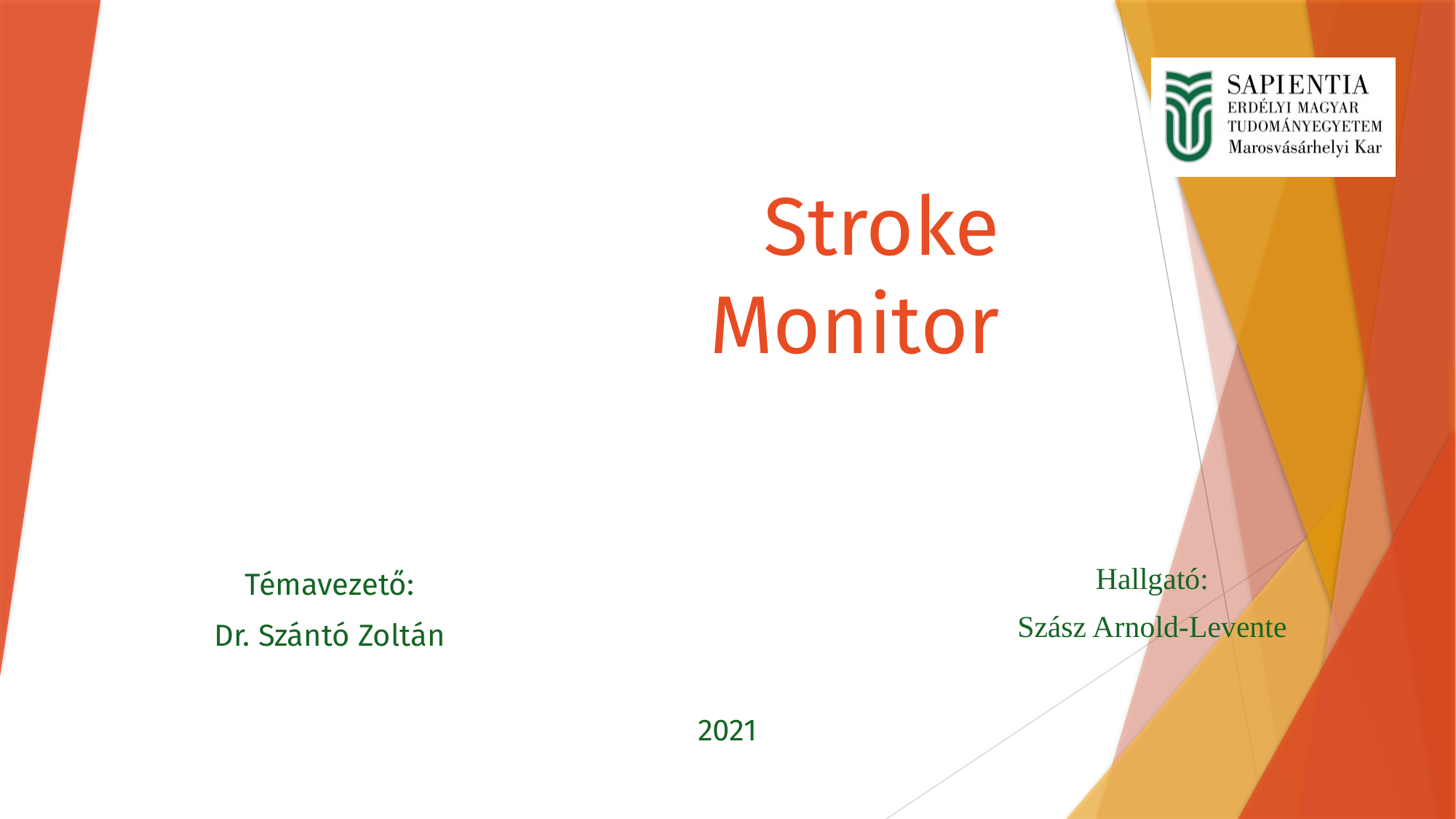

# Stroke Monitor
Hallgató:
Szász Arnold-Levente
Témavezető:
Dr. Szántó Zoltán
2021